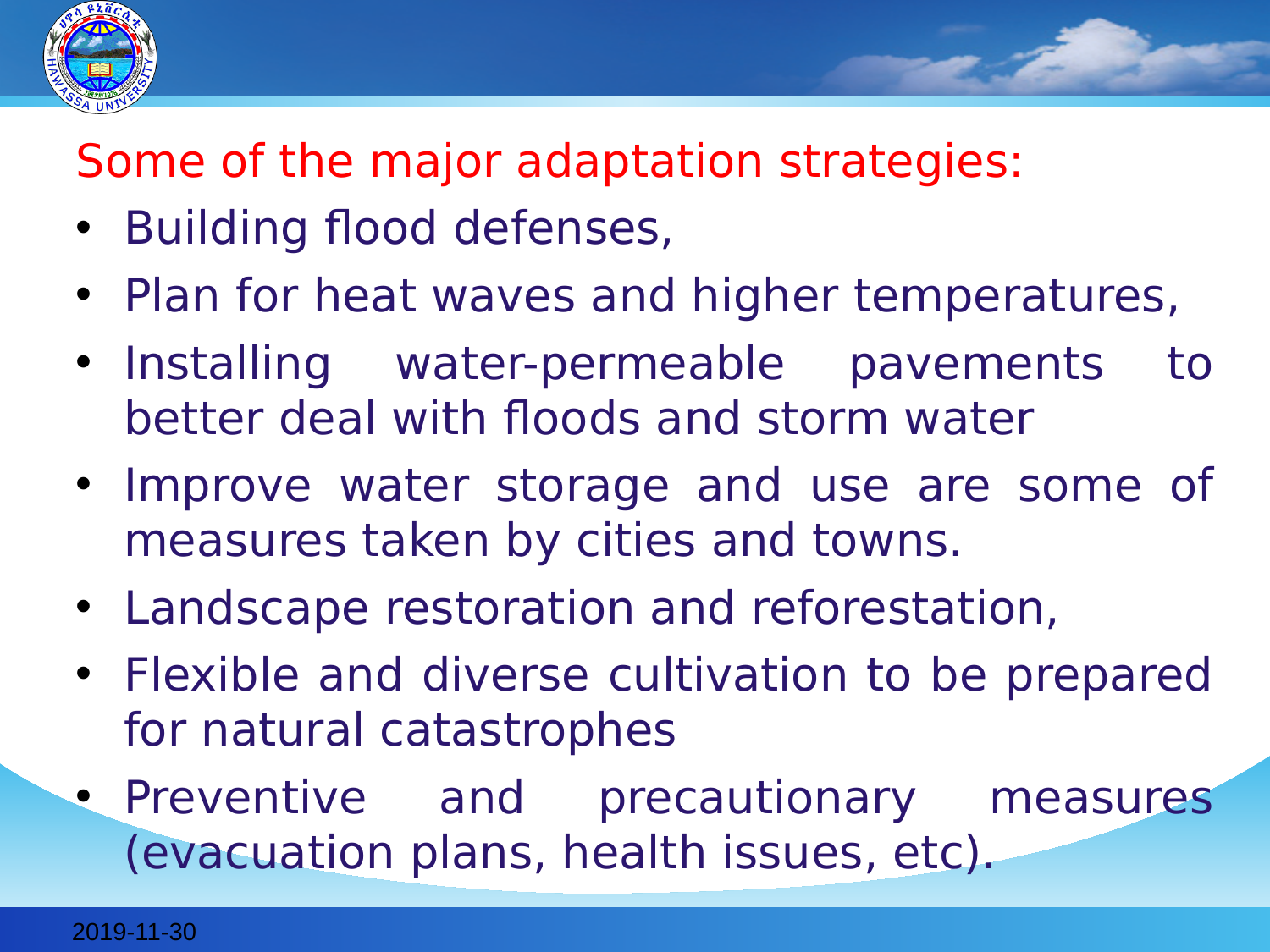

#
Some of the major adaptation strategies:
Building flood defenses,
Plan for heat waves and higher temperatures,
Installing water-permeable pavements to better deal with floods and storm water
Improve water storage and use are some of measures taken by cities and towns.
Landscape restoration and reforestation,
Flexible and diverse cultivation to be prepared for natural catastrophes
Preventive and precautionary measures (evacuation plans, health issues, etc).

2019-11-30